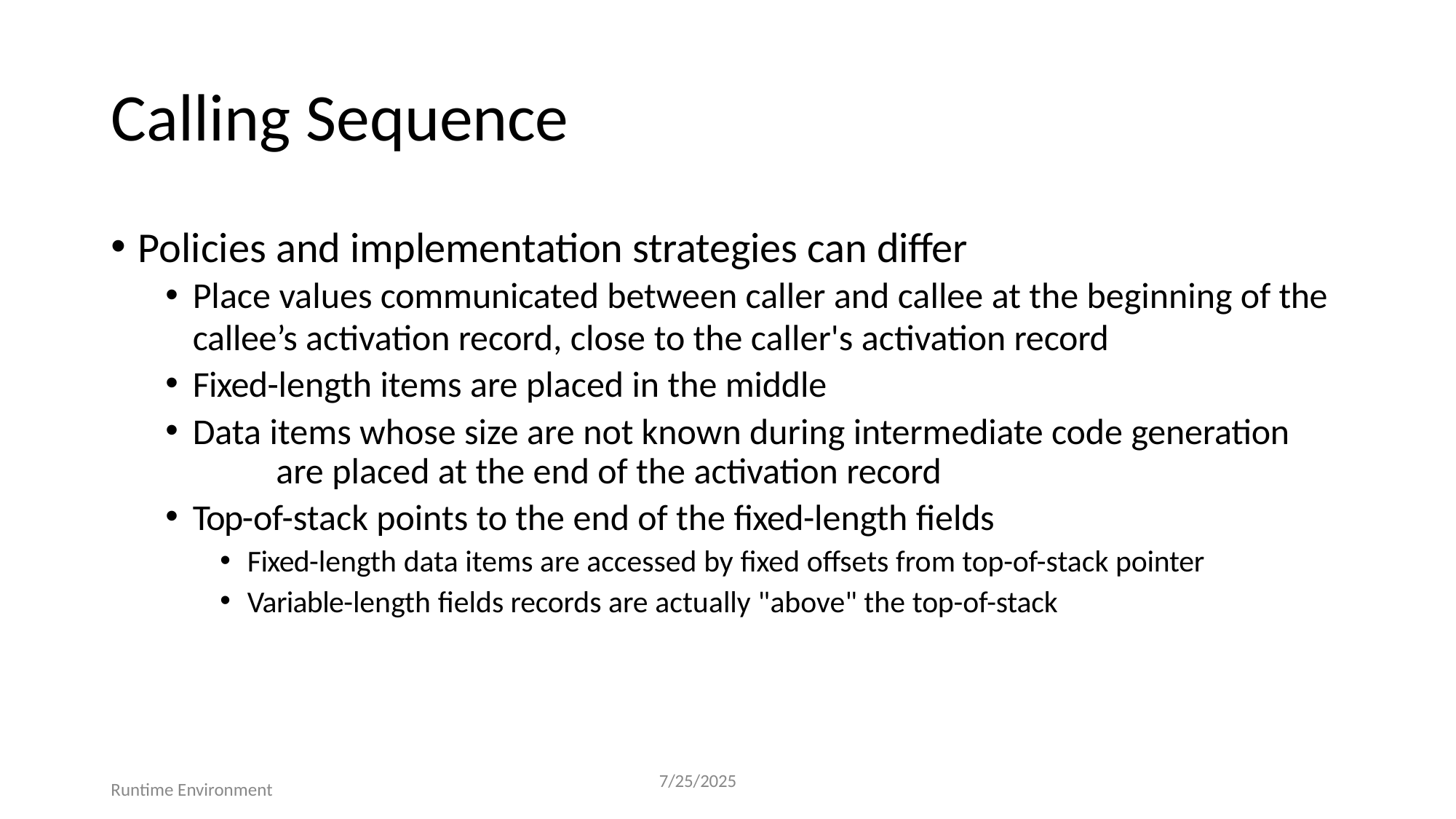

# Calling Sequence
Policies and implementation strategies can differ
Place values communicated between caller and callee at the beginning of the
callee’s activation record, close to the caller's activation record
Fixed-length items are placed in the middle
Data items whose size are not known during intermediate code generation 	are placed at the end of the activation record
Top-of-stack points to the end of the fixed-length fields
Fixed-length data items are accessed by fixed offsets from top-of-stack pointer
Variable-length fields records are actually "above" the top-of-stack
33
7/25/2025
Runtime Environment